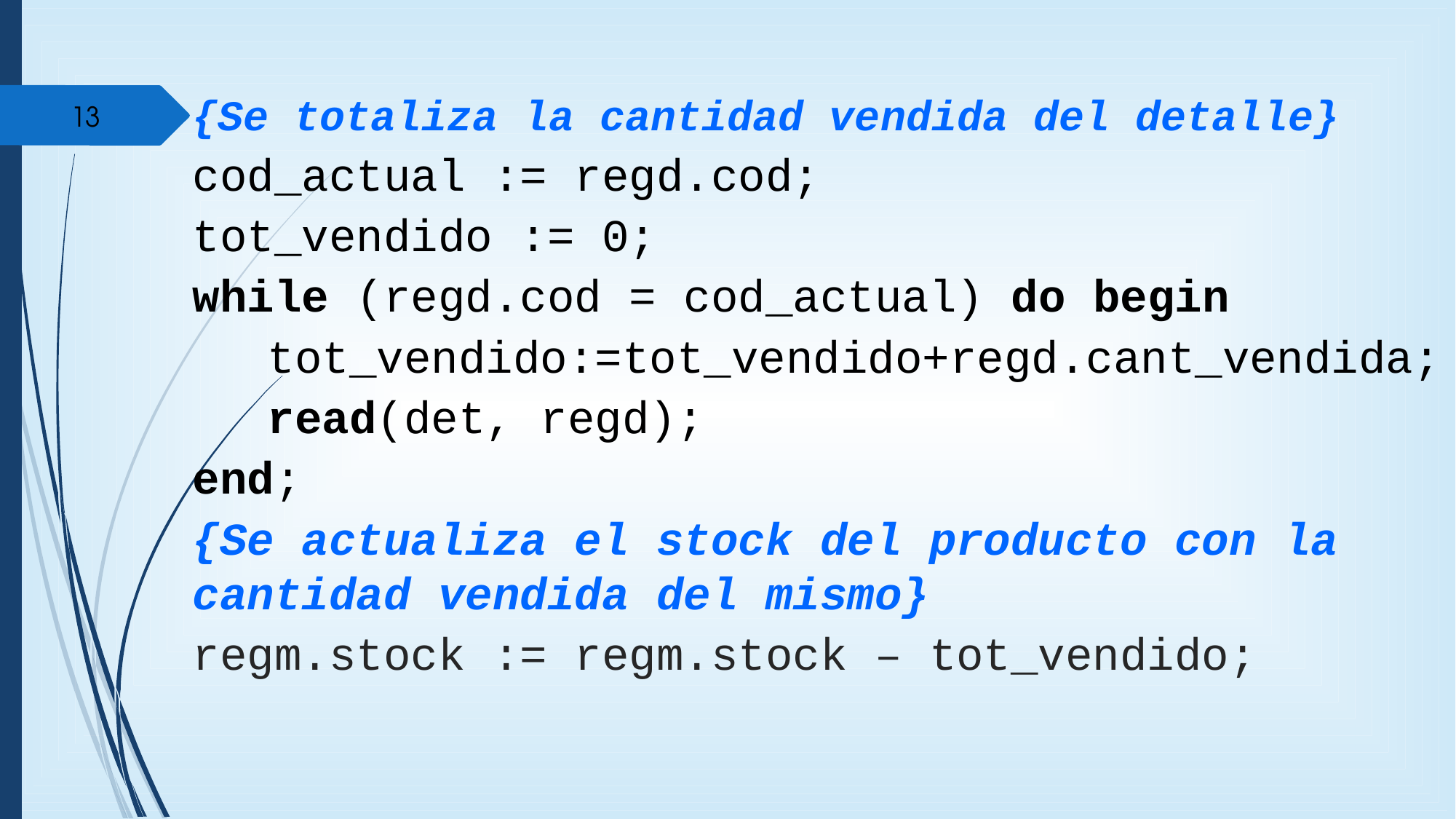

{Se totaliza la cantidad vendida del detalle}
cod_actual := regd.cod;
tot_vendido := 0;
while (regd.cod = cod_actual) do begin
	tot_vendido:=tot_vendido+regd.cant_vendida;
 	read(det, regd);
end;
{Se actualiza el stock del producto con la cantidad vendida del mismo}
regm.stock := regm.stock – tot_vendido;

13